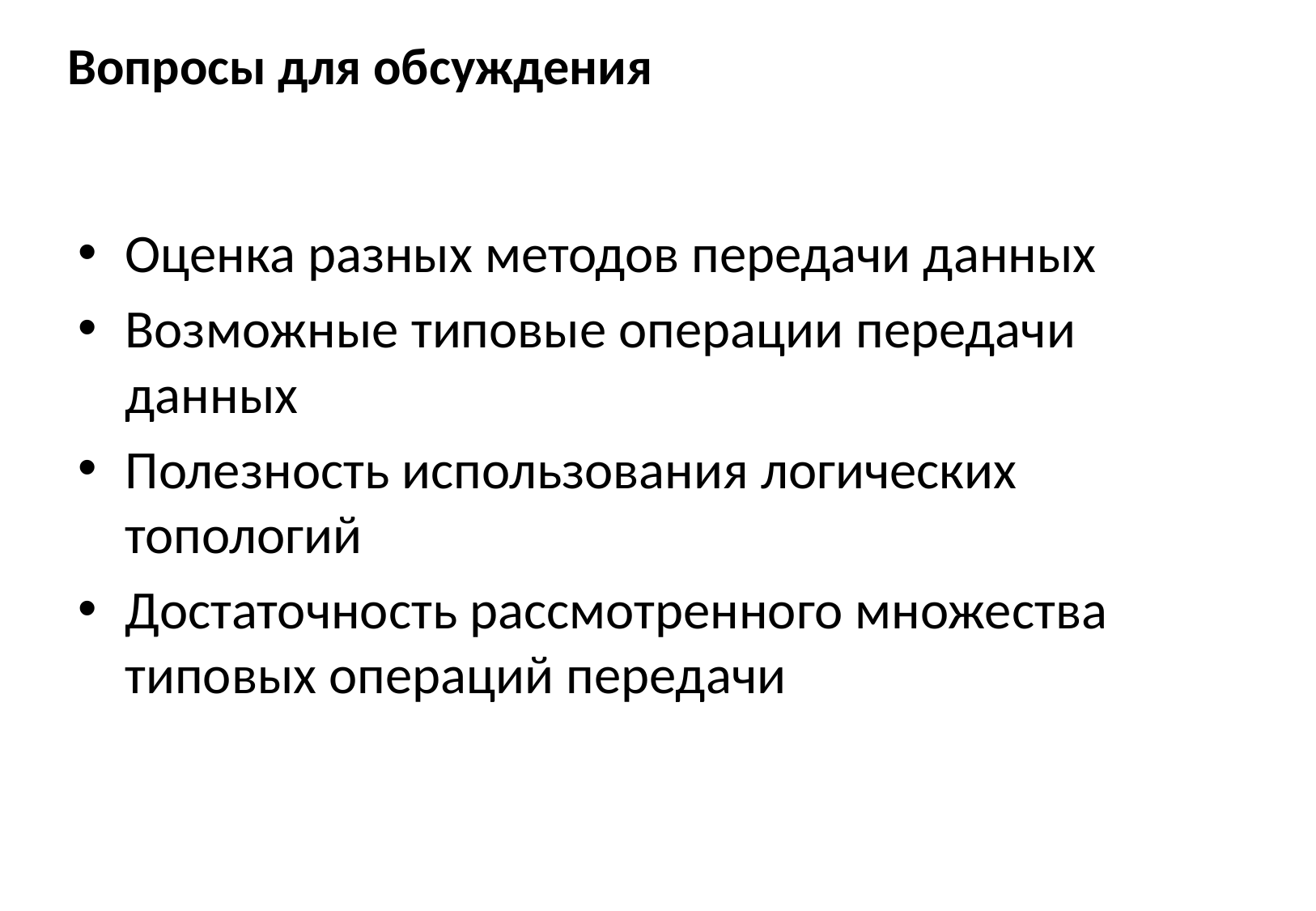

# Вопросы для обсуждения
Оценка разных методов передачи данных
Возможные типовые операции передачи данных
Полезность использования логических топологий
Достаточность рассмотренного множества типовых операций передачи